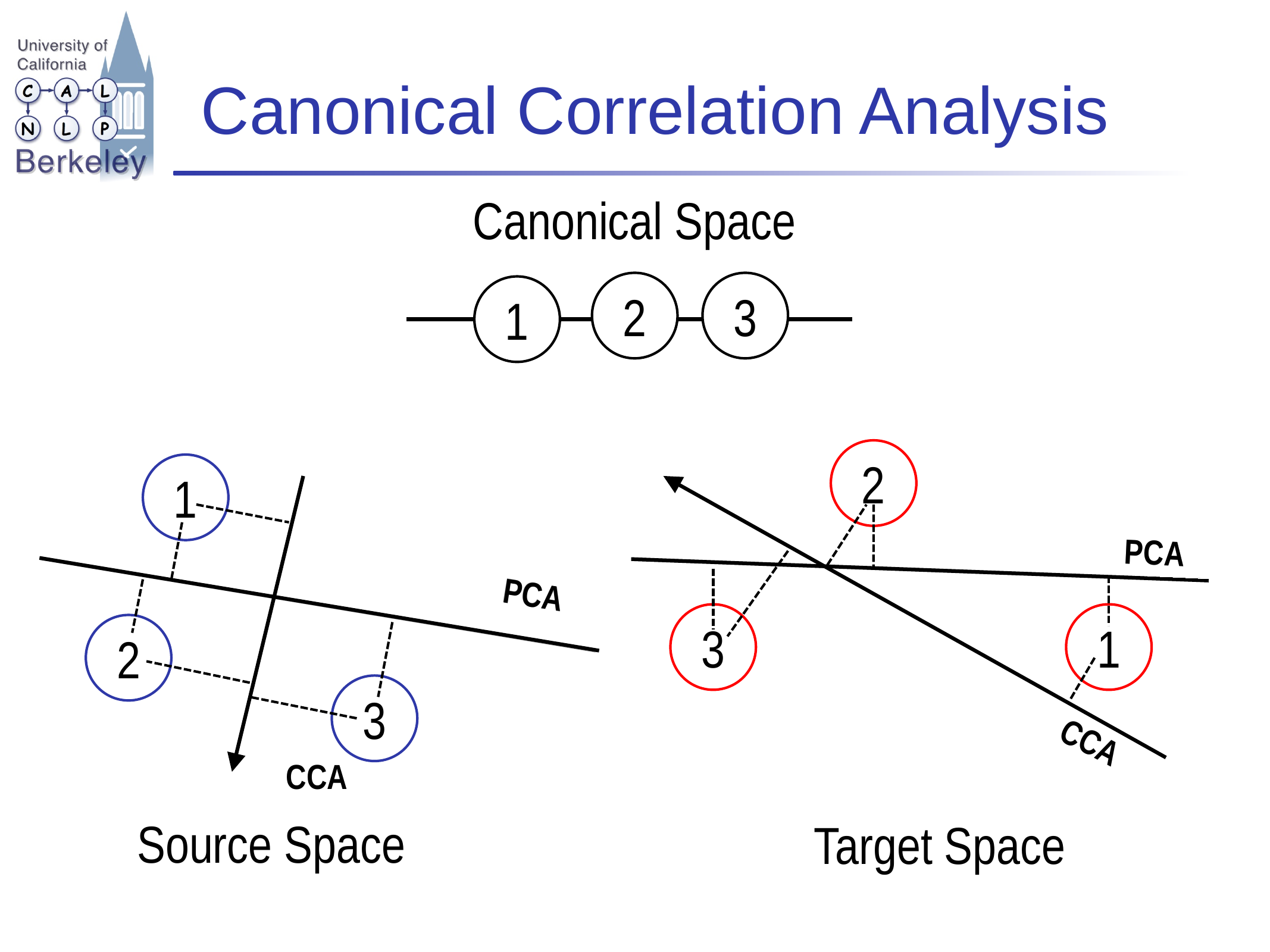

# Canonical Correlation Analysis
Canonical Space
2
3
1
2
1
CCA
CCA
PCA
PCA
PCA
PCA
3
1
2
3
Source Space

Target Space